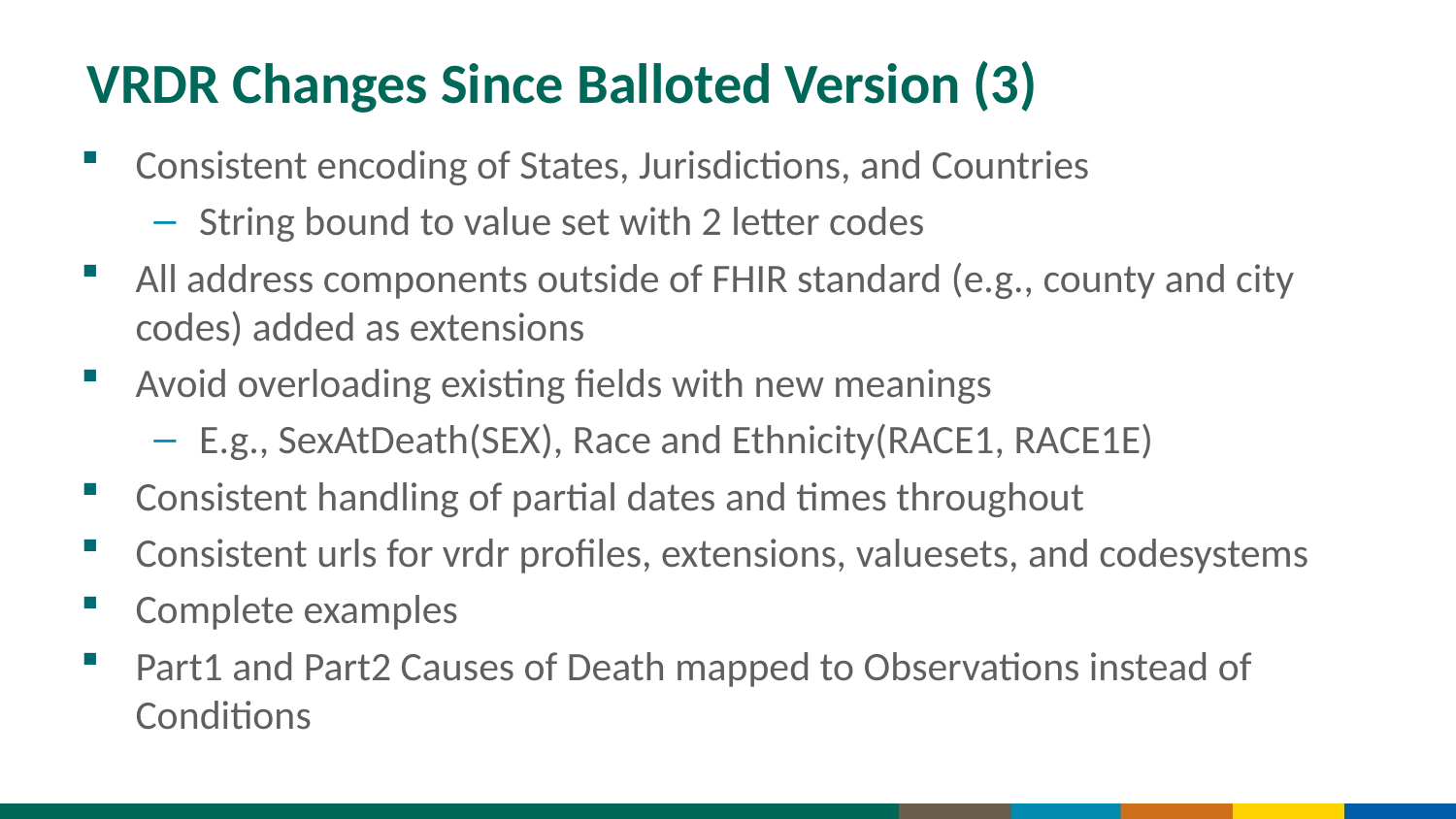

# VRDR Changes Since Balloted Version (3)
Consistent encoding of States, Jurisdictions, and Countries
String bound to value set with 2 letter codes
All address components outside of FHIR standard (e.g., county and city codes) added as extensions
Avoid overloading existing fields with new meanings
E.g., SexAtDeath(SEX), Race and Ethnicity(RACE1, RACE1E)
Consistent handling of partial dates and times throughout
Consistent urls for vrdr profiles, extensions, valuesets, and codesystems
Complete examples
Part1 and Part2 Causes of Death mapped to Observations instead of Conditions